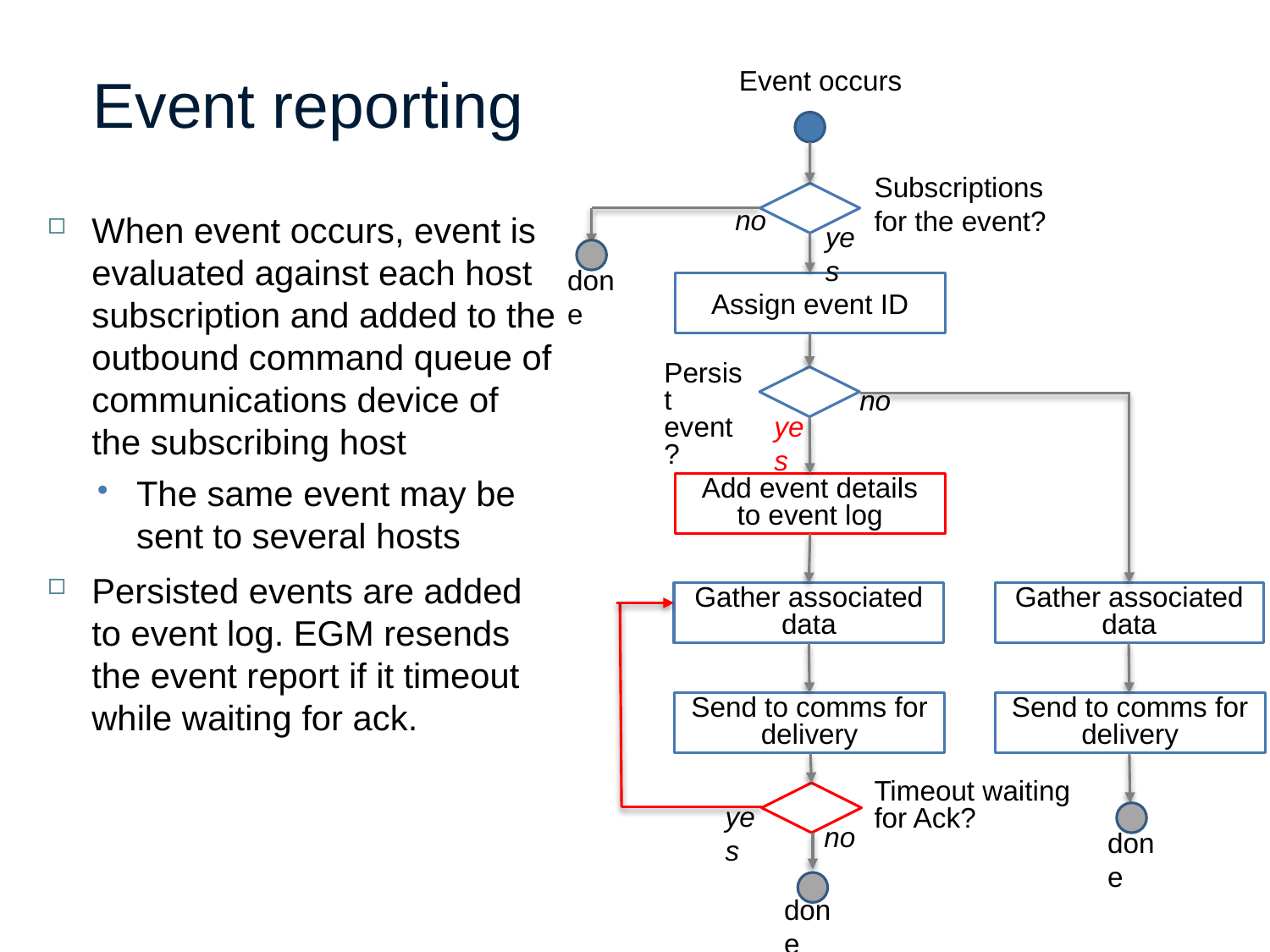

Event occurs
Event reporting

Subscriptions for the event?

no
When event occurs, event is evaluated against each host subscription and added to the outbound command queue of communications device of the subscribing host
The same event may be sent to several hosts
Persisted events are added to event log. EGM resends the event report if it timeout while waiting for ack.
yes

done
Assign event ID
Persist event?

no
yes
Add event details to event log
Gather associated data
Gather associated data
Send to comms for delivery
Send to comms for delivery
Timeout waiting for Ack?

yes

no
done
70

done